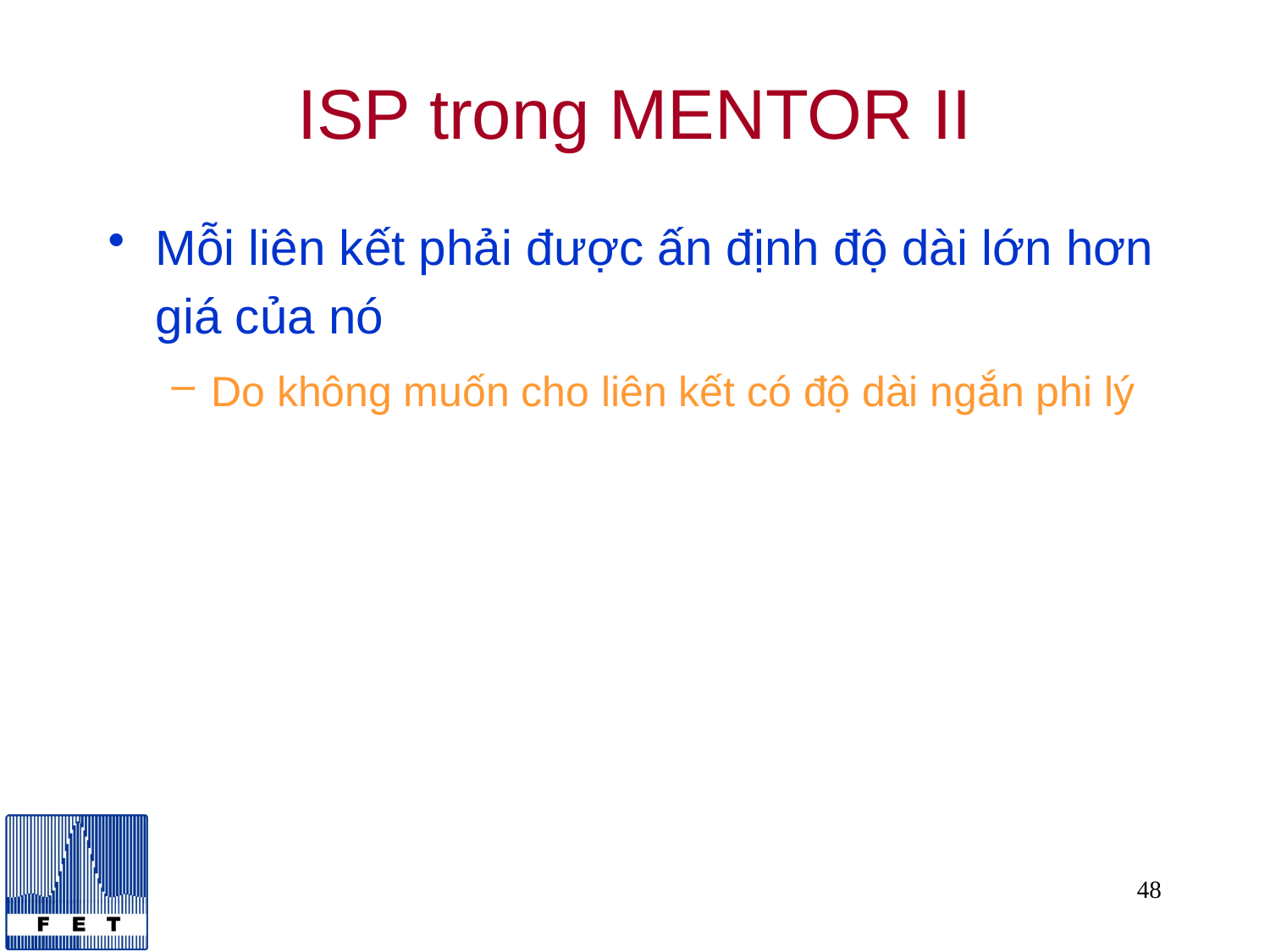

# ISP trong MENTOR II
Mỗi liên kết phải được ấn định độ dài lớn hơn giá của nó
Do không muốn cho liên kết có độ dài ngắn phi lý

48